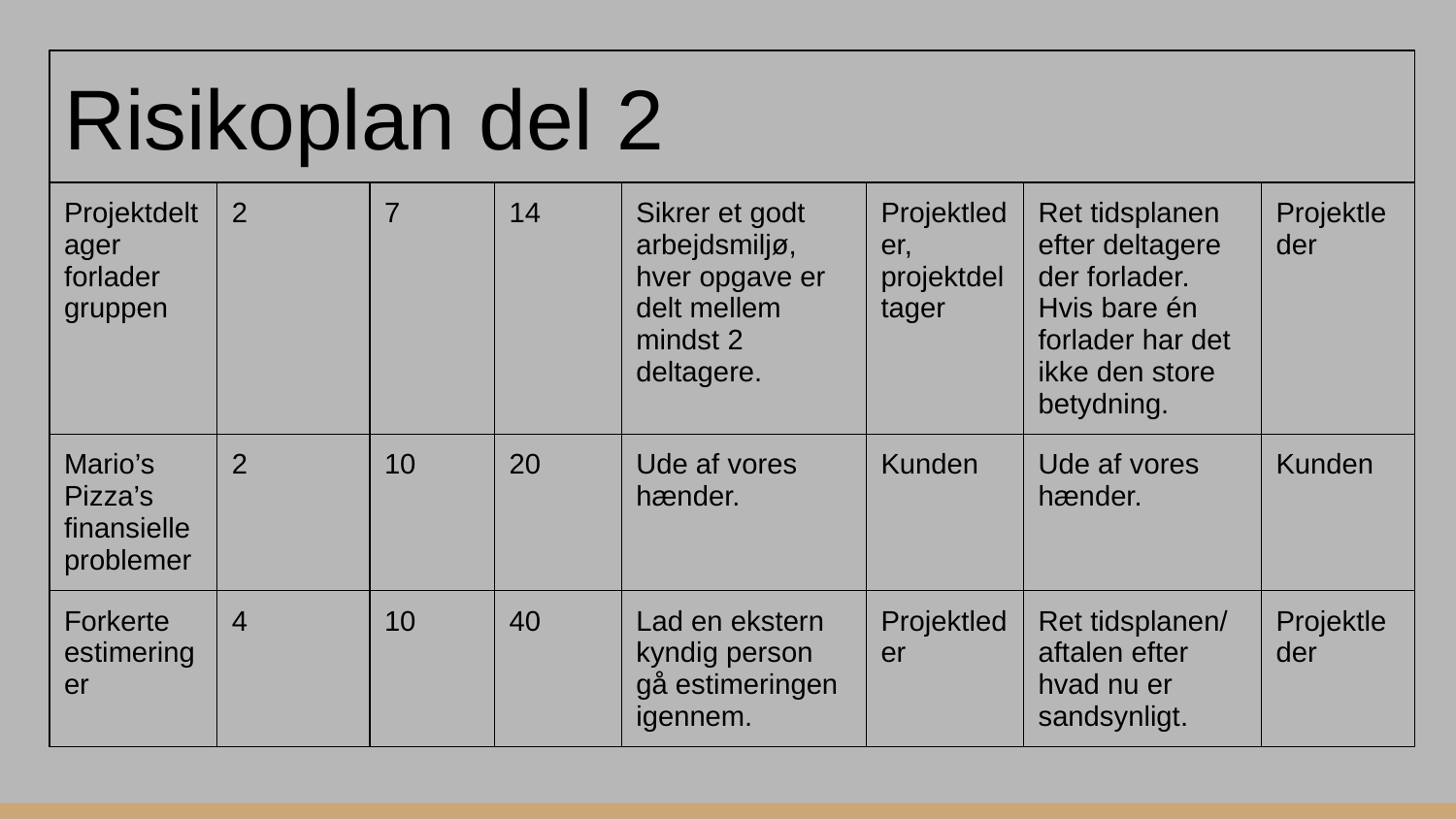

# Risikoplan del 2
| Projektdeltager forlader gruppen | 2 | 7 | 14 | Sikrer et godt arbejdsmiljø, hver opgave er delt mellem mindst 2 deltagere. | Projektleder, projektdeltager | Ret tidsplanen efter deltagere der forlader. Hvis bare én forlader har det ikke den store betydning. | Projektleder |
| --- | --- | --- | --- | --- | --- | --- | --- |
| Mario’s Pizza’s finansielle problemer | 2 | 10 | 20 | Ude af vores hænder. | Kunden | Ude af vores hænder. | Kunden |
| Forkerte estimeringer | 4 | 10 | 40 | Lad en ekstern kyndig person gå estimeringen igennem. | Projektleder | Ret tidsplanen/ aftalen efter hvad nu er sandsynligt. | Projektleder |